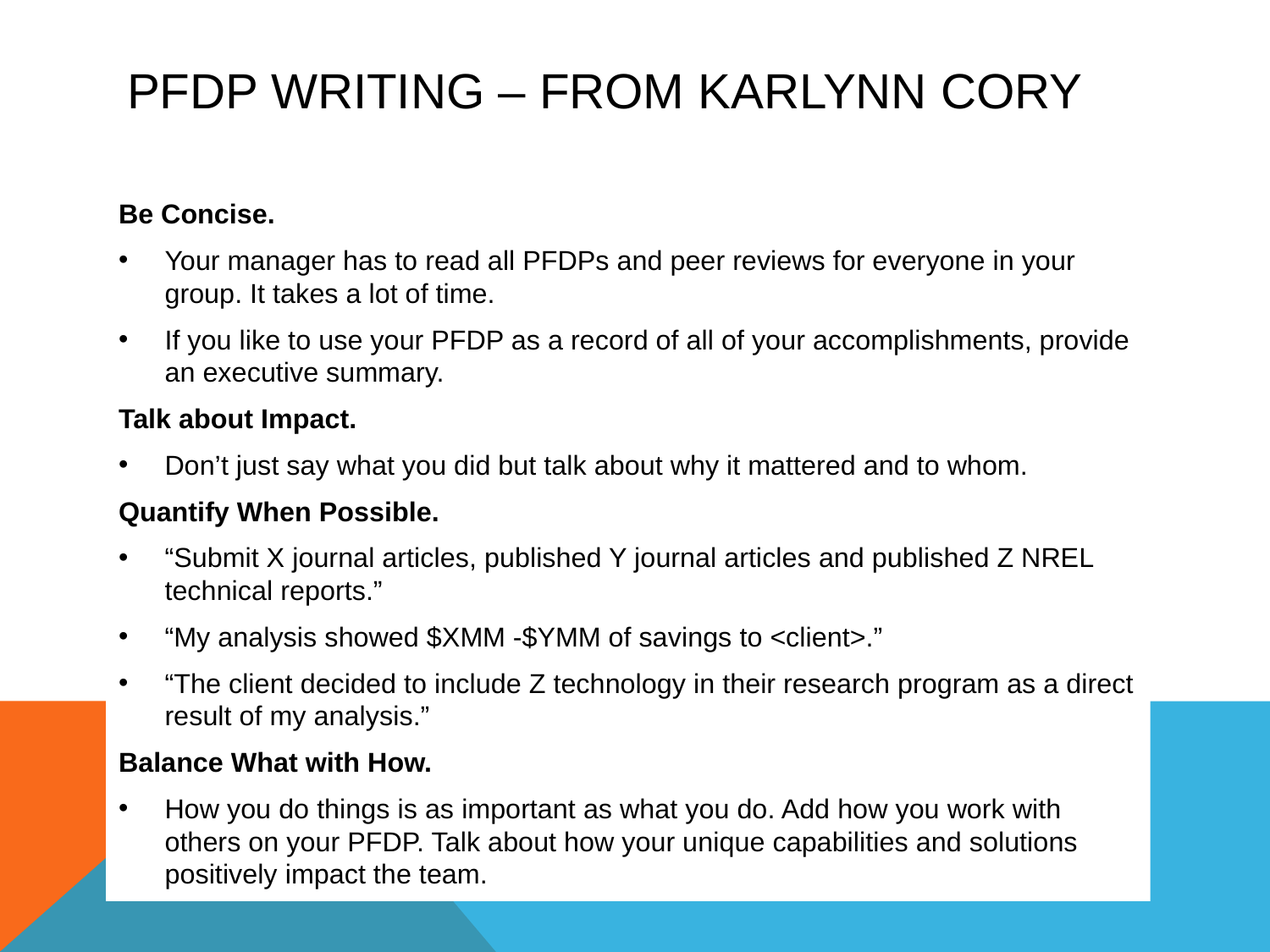

# PFDP Writing – from Karlynn cory
Be Concise.
Your manager has to read all PFDPs and peer reviews for everyone in your group. It takes a lot of time.
If you like to use your PFDP as a record of all of your accomplishments, provide an executive summary.
Talk about Impact.
Don’t just say what you did but talk about why it mattered and to whom.
Quantify When Possible.
“Submit X journal articles, published Y journal articles and published Z NREL technical reports.”
“My analysis showed $XMM -$YMM of savings to <client>.”
“The client decided to include Z technology in their research program as a direct result of my analysis.”
Balance What with How.
How you do things is as important as what you do. Add how you work with others on your PFDP. Talk about how your unique capabilities and solutions positively impact the team.